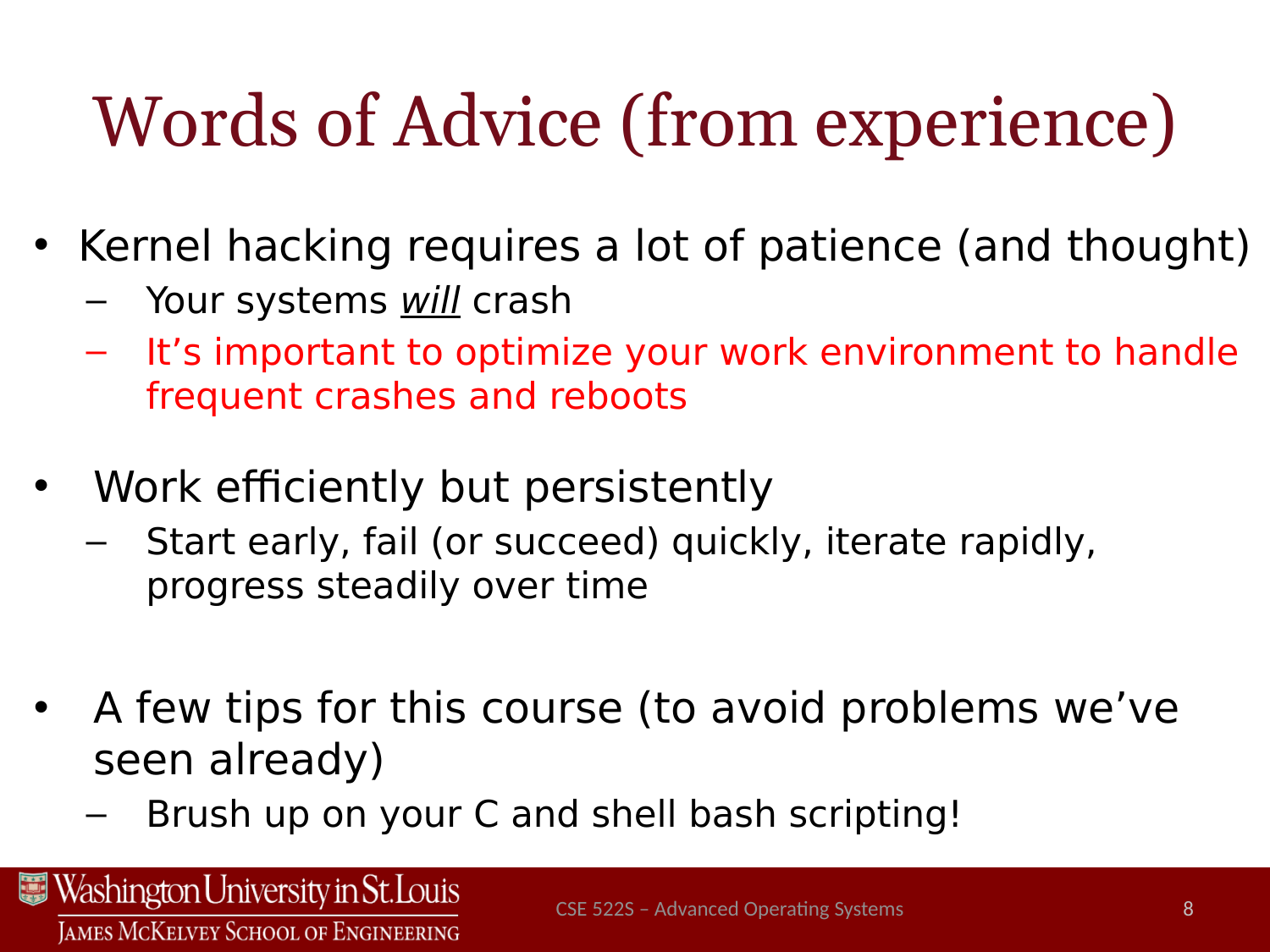

# Words of Advice (from experience)
Kernel hacking requires a lot of patience (and thought)
Your systems will crash
It’s important to optimize your work environment to handle frequent crashes and reboots

Work efficiently but persistently
Start early, fail (or succeed) quickly, iterate rapidly, progress steadily over time

A few tips for this course (to avoid problems we’ve seen already)
Brush up on your C and shell bash scripting!

CSE 522S – Advanced Operating Systems
8